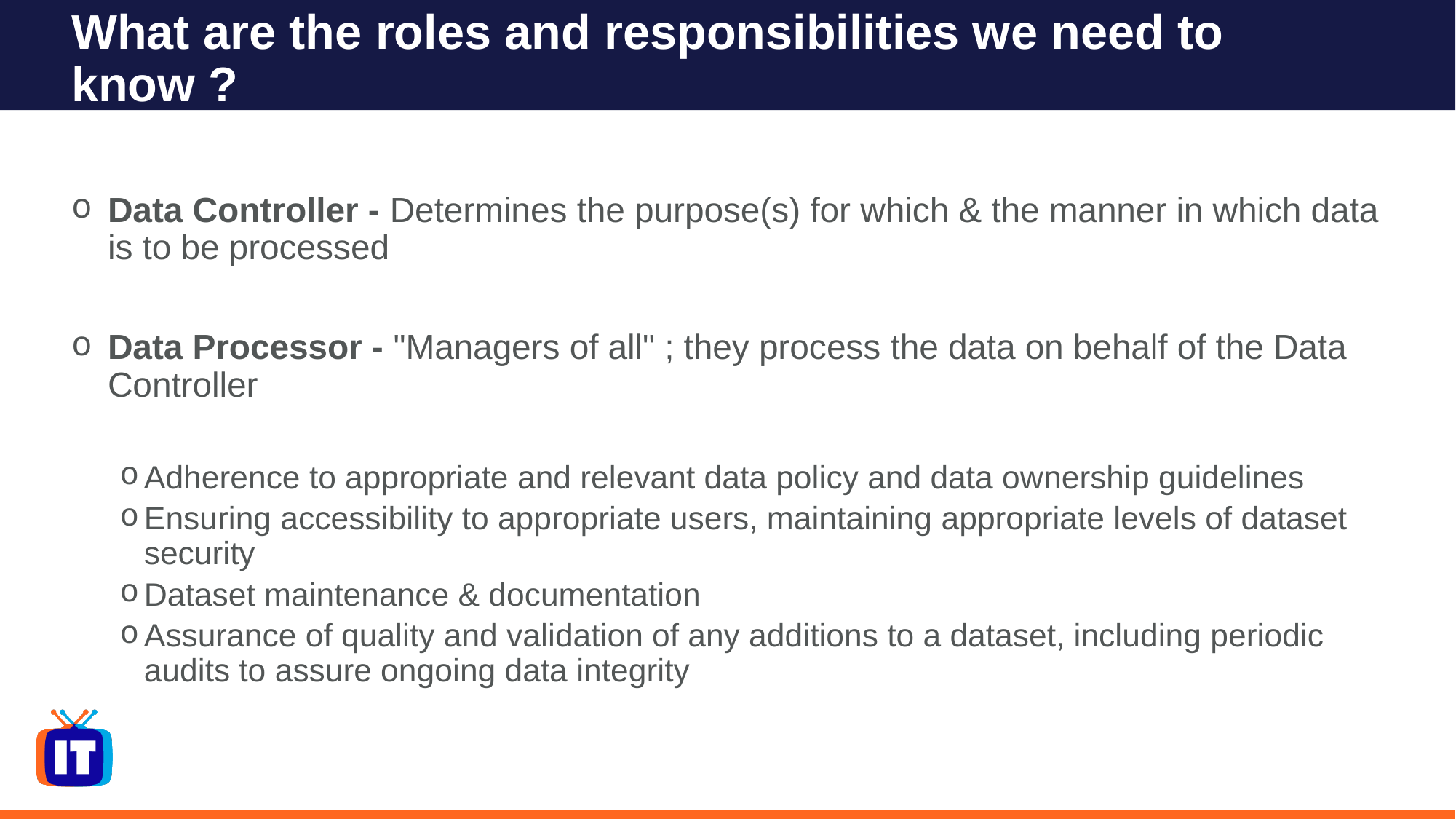

# What are the roles and responsibilities we need to know ?

Data Controller - Determines the purpose(s) for which & the manner in which data is to be processed

Data Processor - "Managers of all" ; they process the data on behalf of the Data Controller

Adherence to appropriate and relevant data policy and data ownership guidelines
Ensuring accessibility to appropriate users, maintaining appropriate levels of dataset security
Dataset maintenance & documentation
Assurance of quality and validation of any additions to a dataset, including periodic audits to assure ongoing data integrity